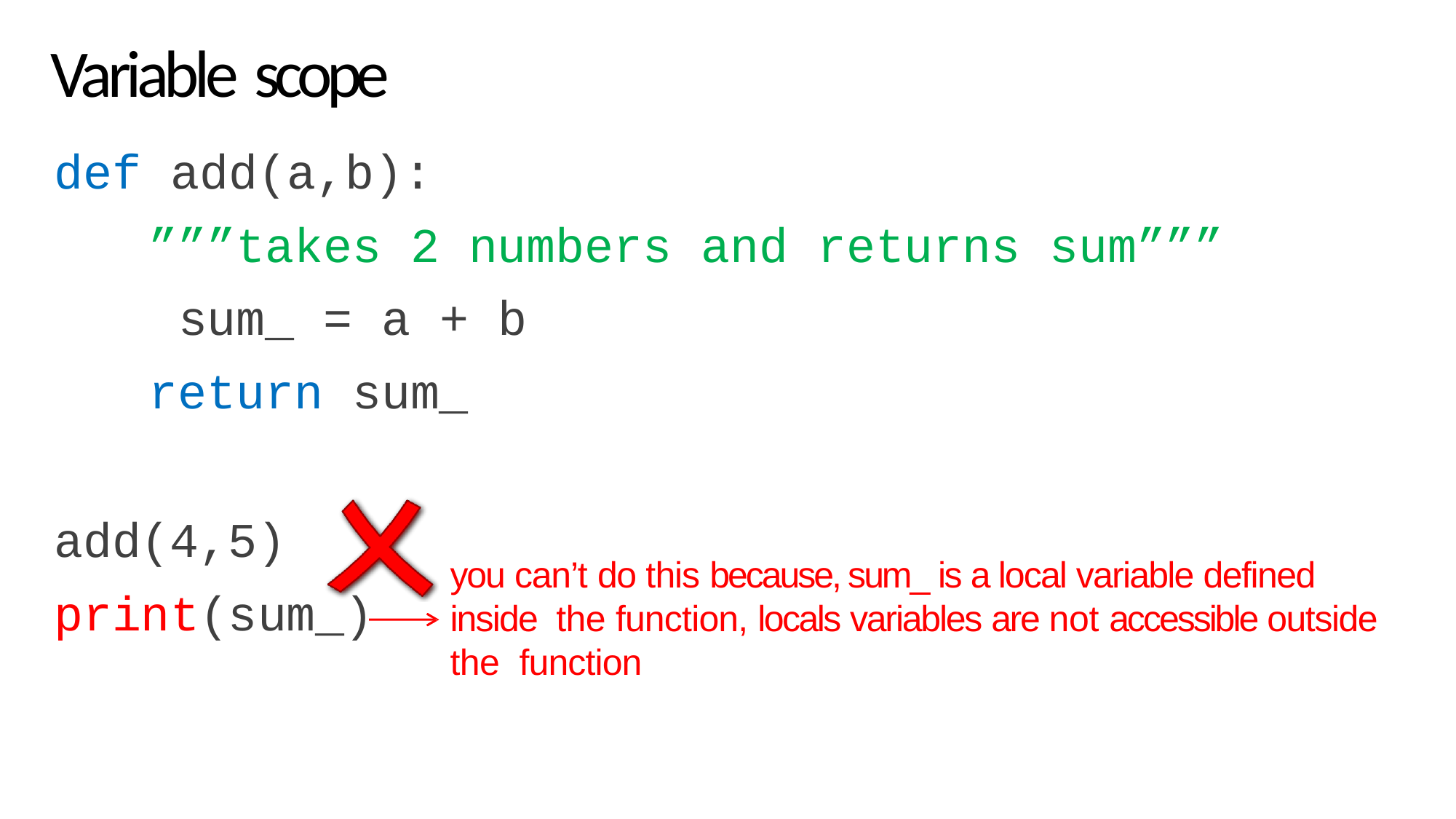

# Variable scope
def add(a,b):
”””takes 2 numbers and returns sum”””  sum_ = a + b
return sum_
add(4,5)  print(sum_)

you can’t do this because, sum_ is a local variable defined inside  the function, locals variables are not accessible outside the  function

8